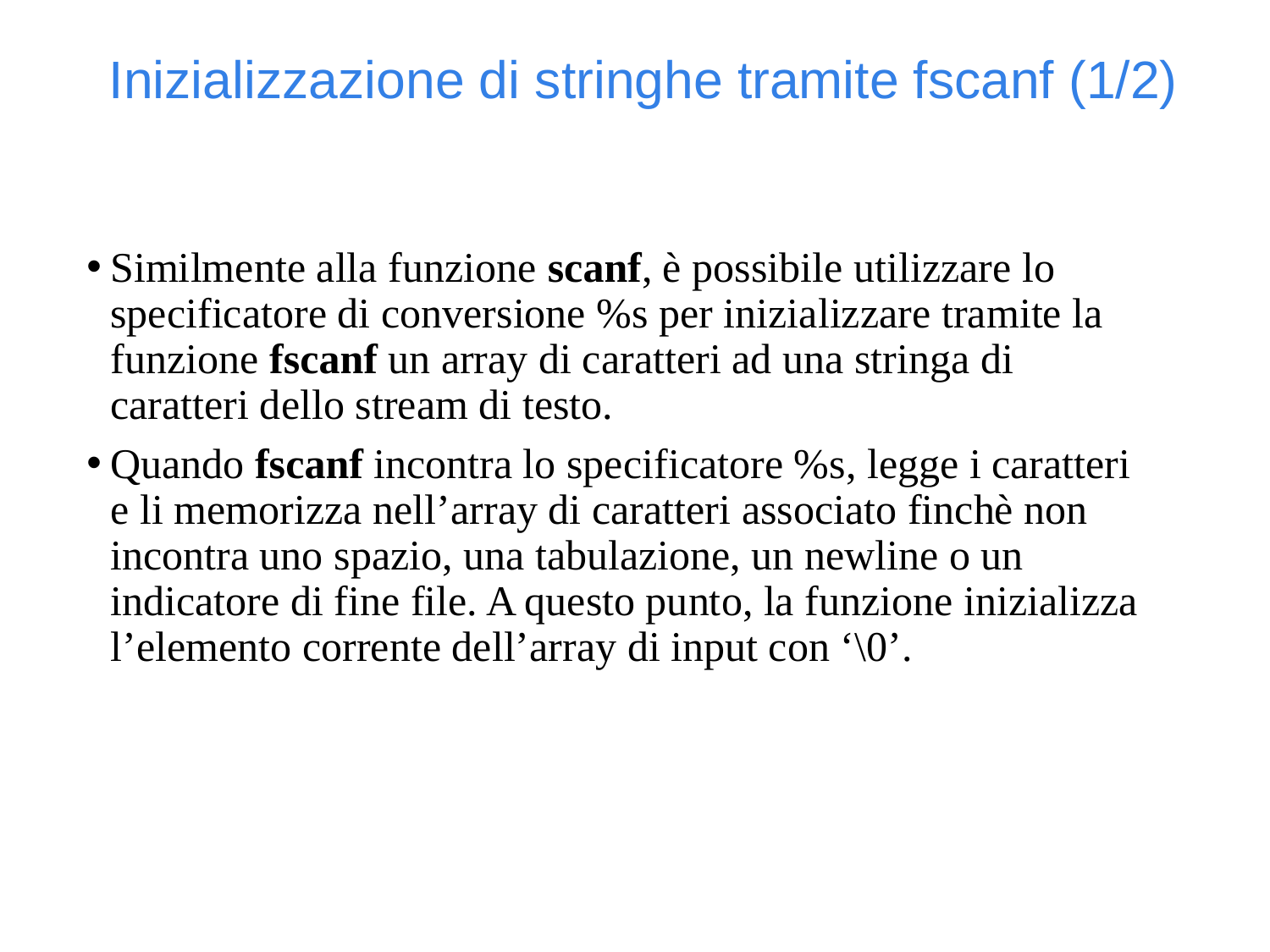

Inizializzazione di stringhe tramite fscanf (1/2)

Similmente alla funzione scanf, è possibile utilizzare lo specificatore di conversione %s per inizializzare tramite la funzione fscanf un array di caratteri ad una stringa di caratteri dello stream di testo.
Quando fscanf incontra lo specificatore %s, legge i caratteri e li memorizza nell’array di caratteri associato finchè non incontra uno spazio, una tabulazione, un newline o un indicatore di fine file. A questo punto, la funzione inizializza l’elemento corrente dell’array di input con ‘\0’.